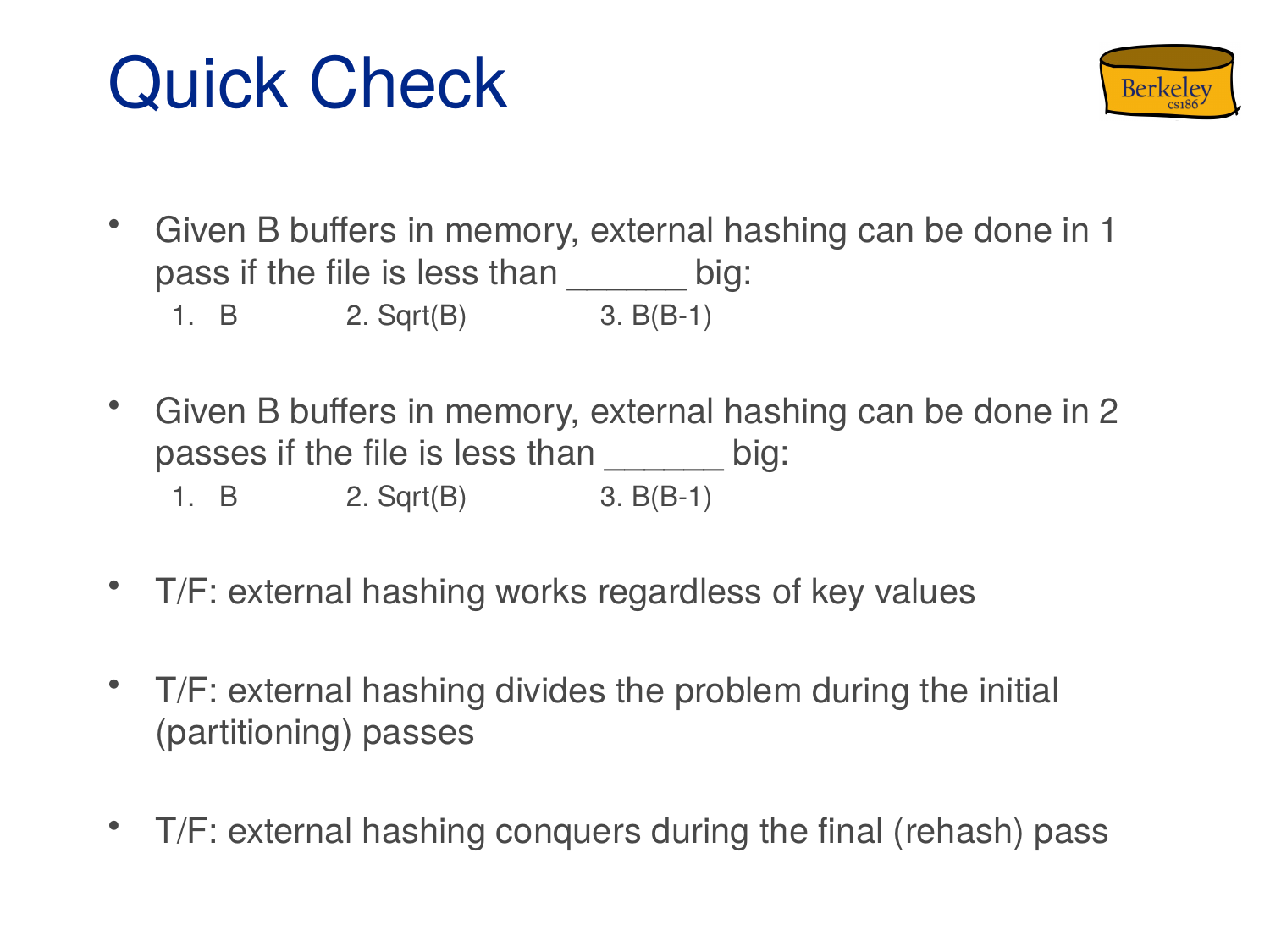

# Quick Check
Given B buffers in memory, external hashing can be done in 1 pass if the file is less than ______ big:
B	2. Sqrt(B)		3. B(B-1)

Given B buffers in memory, external hashing can be done in 2 passes if the file is less than ______ big:
B	2. Sqrt(B)		3. B(B-1)

T/F: external hashing works regardless of key values

T/F: external hashing divides the problem during the initial (partitioning) passes

T/F: external hashing conquers during the final (rehash) pass